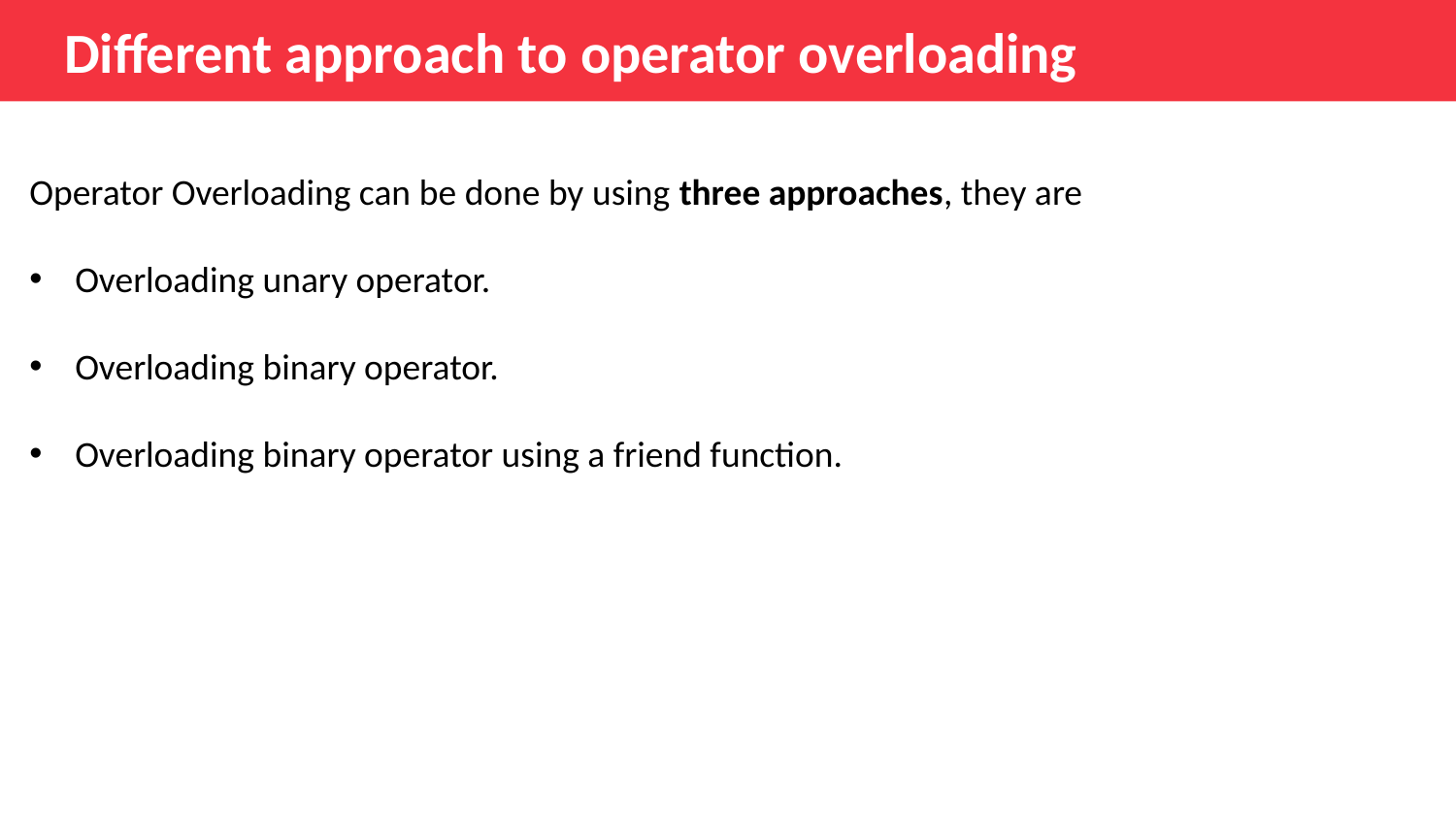

Different approach to operator overloading

Operator Overloading can be done by using three approaches, they are

Overloading unary operator.

Overloading binary operator.

Overloading binary operator using a friend function.